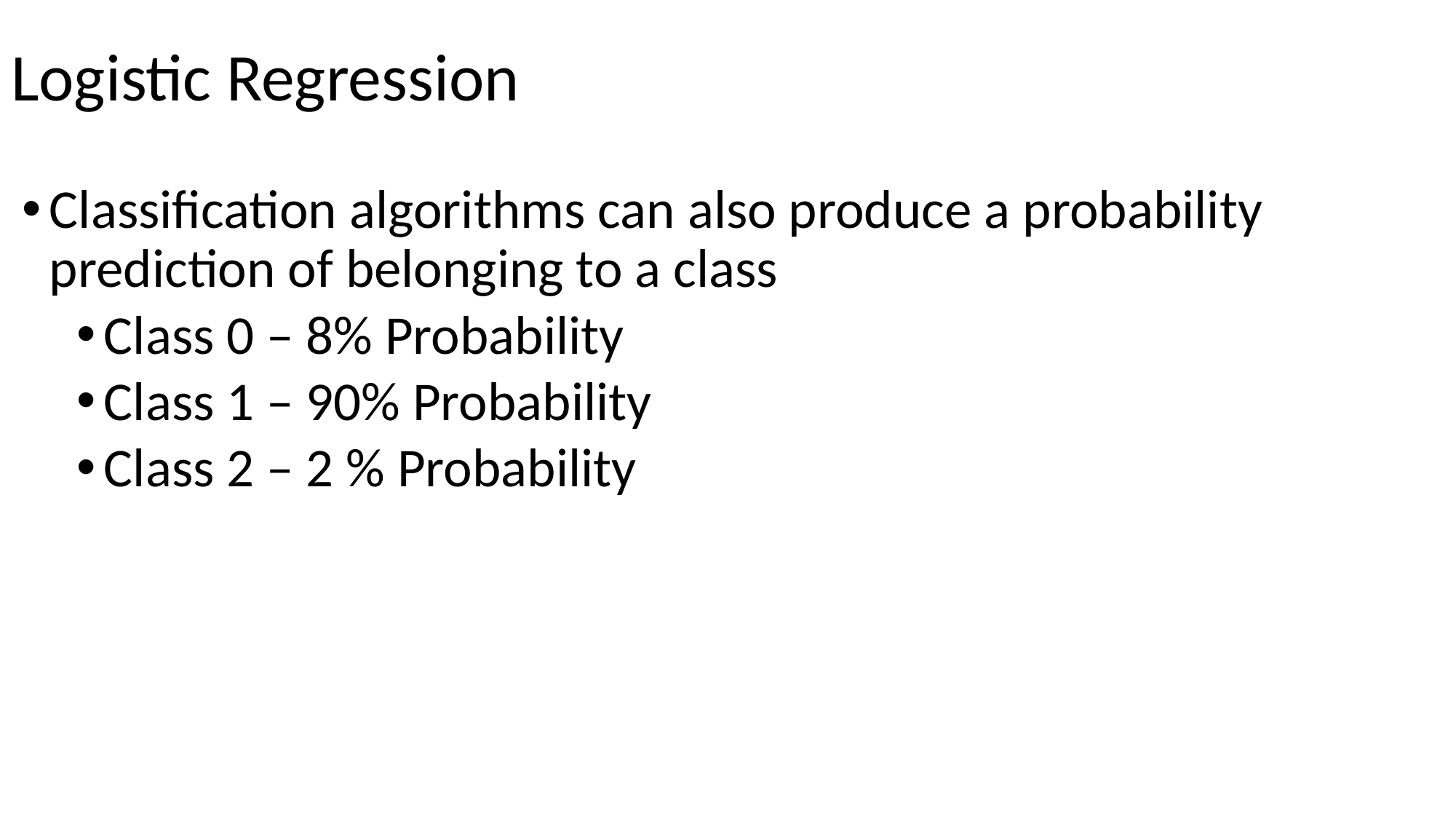

# Logistic Regression
Classification algorithms can also produce a probability prediction of belonging to a class
Class 0 – 8% Probability
Class 1 – 90% Probability
Class 2 – 2 % Probability